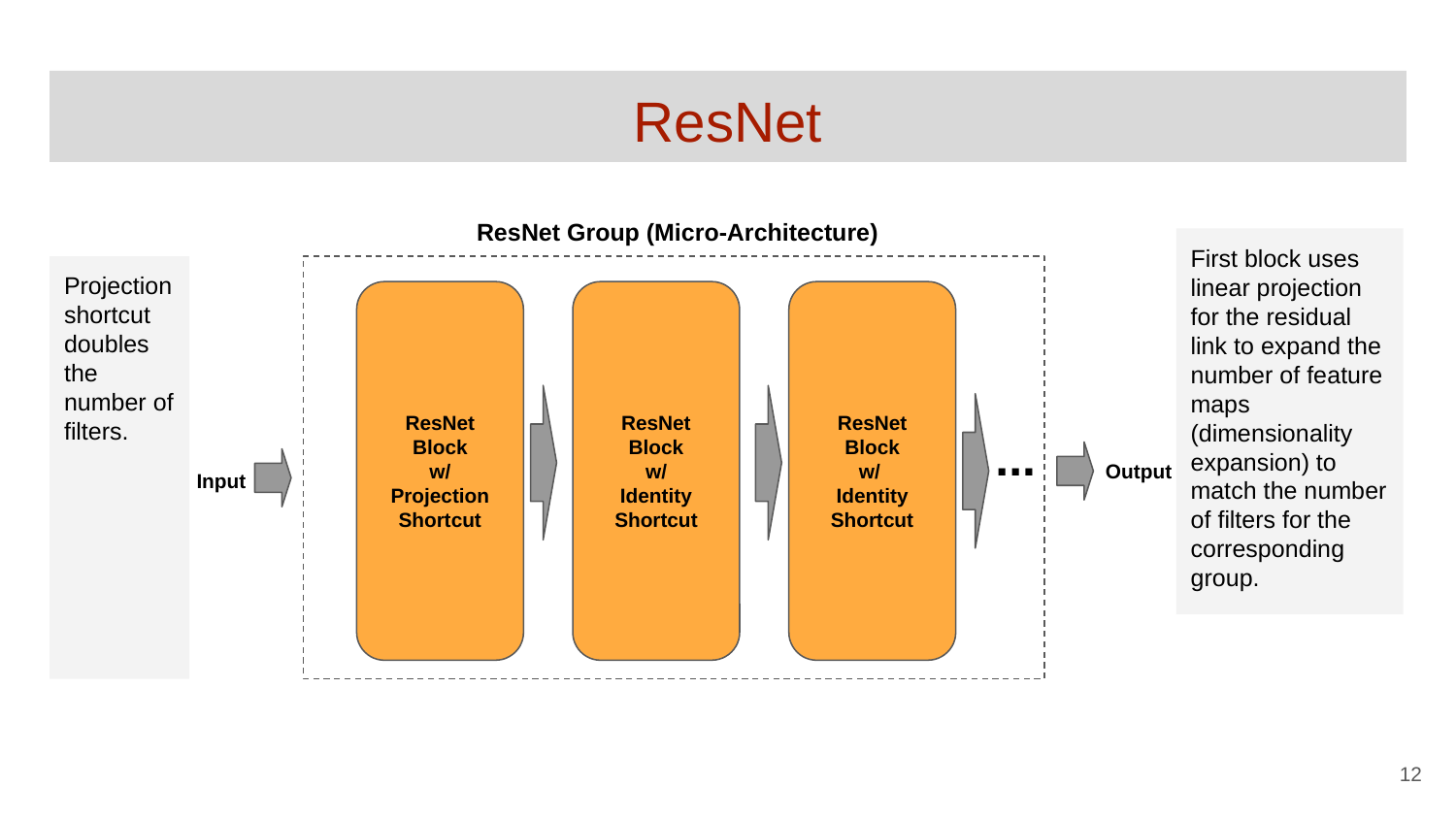

# ResNet
ResNet Group (Micro-Architecture)
First block uses linear projection for the residual link to expand the number of feature maps (dimensionality expansion) to match the number of filters for the corresponding group.

Projection shortcut doubles the number of filters.
ResNet
Block
w/
Projection
Shortcut
ResNet
Block
w/
Identity
Shortcut
ResNet
Block
w/
Identity
Shortcut
...
Output

Input

12